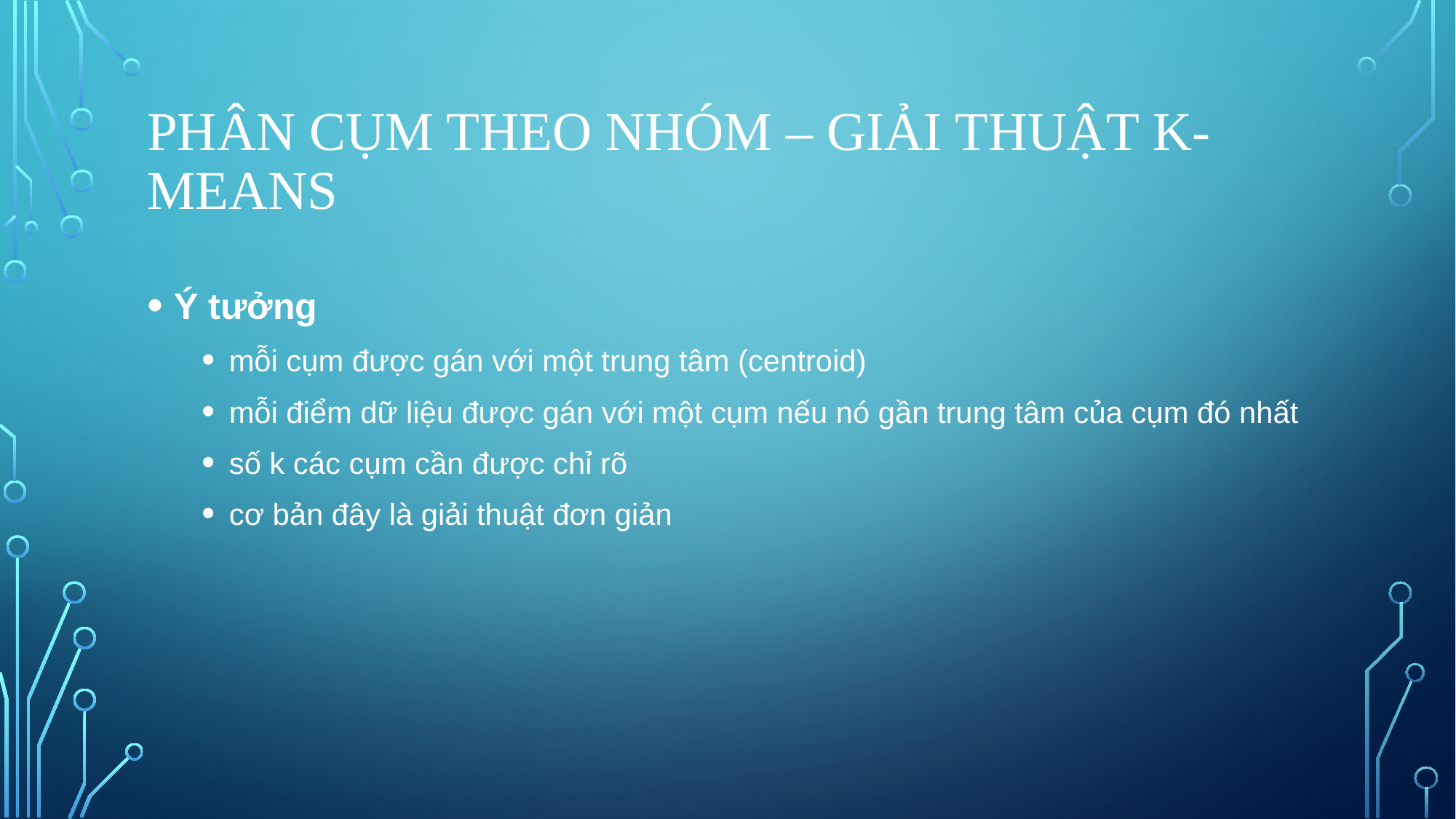

# Phân cụm theo nhóm – giải thuật K-means
Ý tưởng
mỗi cụm được gán với một trung tâm (centroid)
mỗi điểm dữ liệu được gán với một cụm nếu nó gần trung tâm của cụm đó nhất
số k các cụm cần được chỉ rõ
cơ bản đây là giải thuật đơn giản